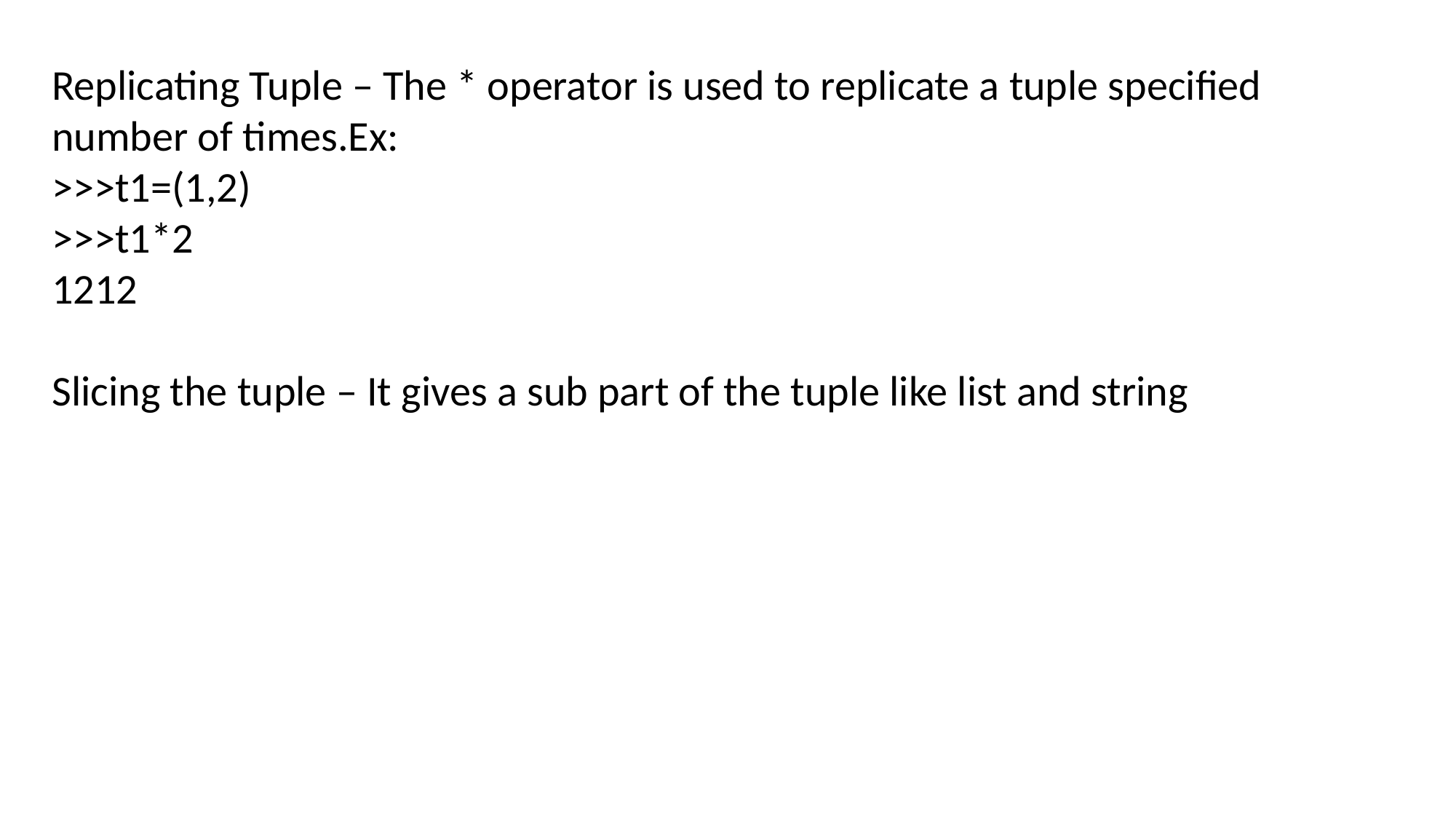

Replicating Tuple – The * operator is used to replicate a tuple specified
number of times.Ex:
>>>t1=(1,2)
>>>t1*2
1212

Slicing the tuple – It gives a sub part of the tuple like list and string